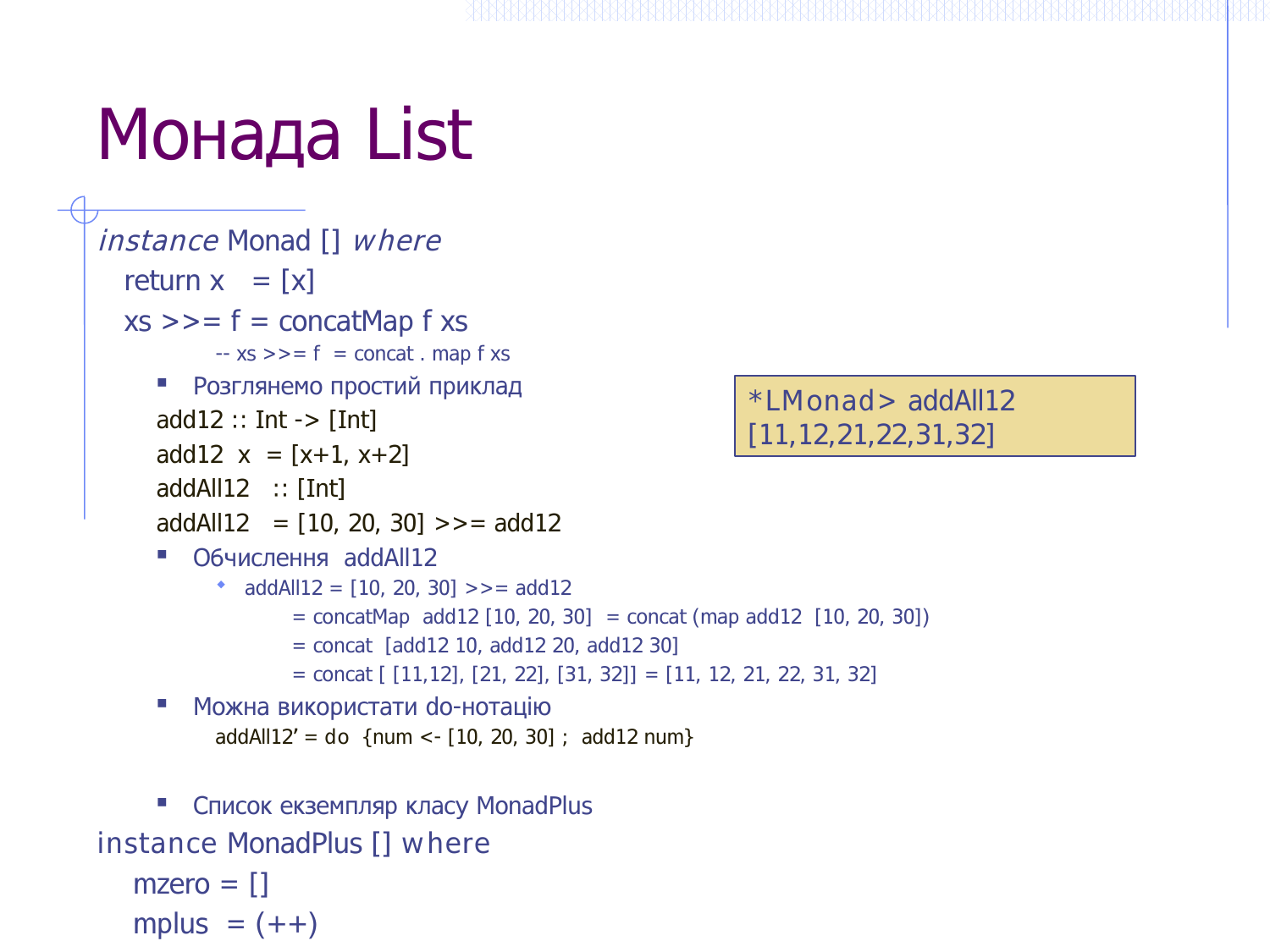

# Монада List
instance Monad [] where
   return x   = [x]
   xs >>= f = concatMap f xs
-- xs >>= f  = concat . map f xs
Розглянемо простий приклад
add12 :: Int -> [Int]
add12  x  = [x+1, x+2]
addAll12   :: [Int]
addAll12   = [10, 20, 30] >>= add12
Обчислення  addAll12
addAll12 = [10, 20, 30] >>= add12
            = concatMap  add12 [10, 20, 30]  = concat (map add12  [10, 20, 30])
            = concat  [add12 10, add12 20, add12 30]
            = concat [ [11,12], [21, 22], [31, 32]] = [11, 12, 21, 22, 31, 32]
Можна використати do-нотацію
addAll12’ = do  {num <- [10, 20, 30] ;  add12 num}

Список екземпляр класу MonadPlus
instance MonadPlus [] where
    mzero = []
    mplus  = (++)
*LMonad> addAll12
[11,12,21,22,31,32]